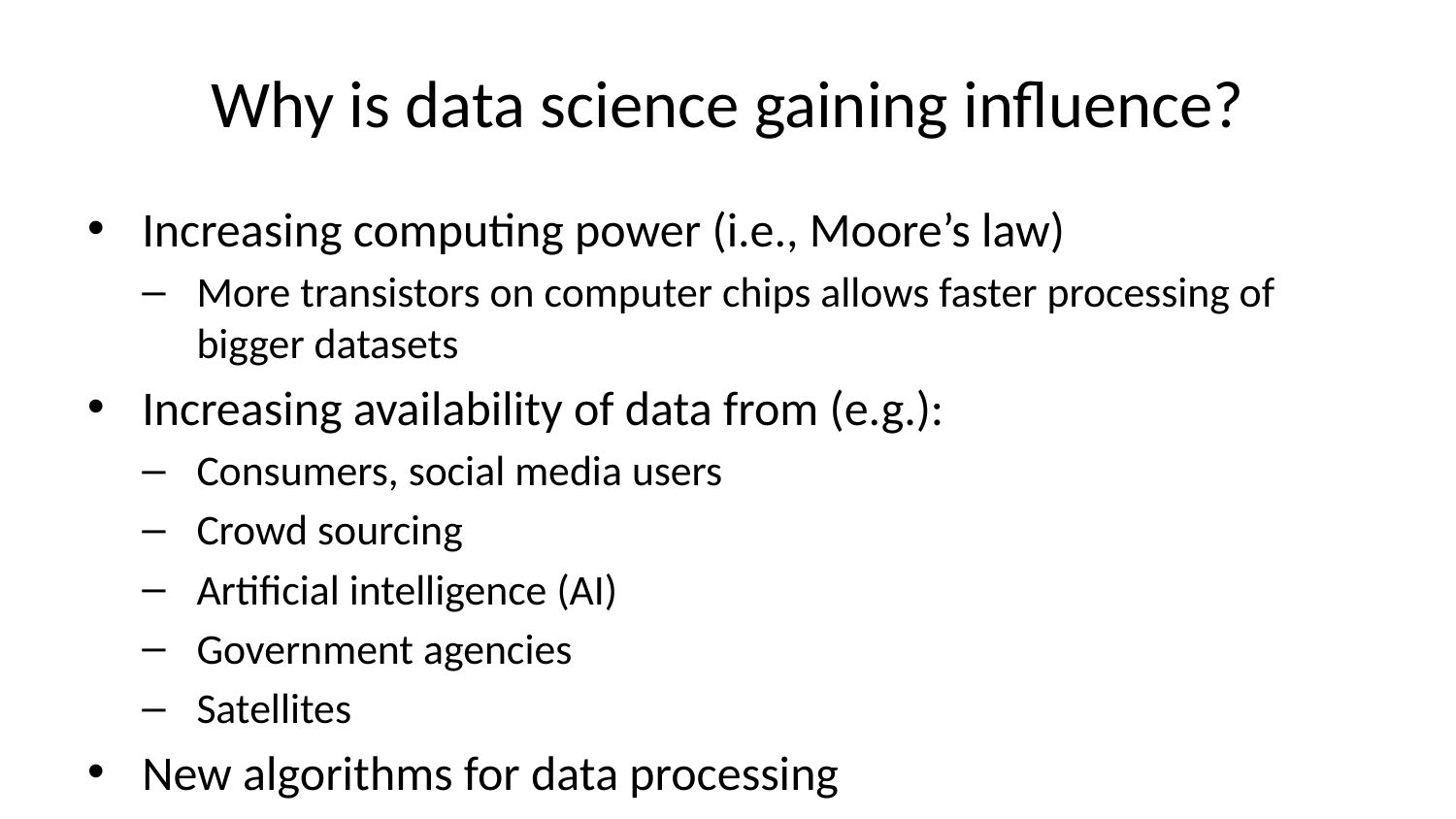

# Why is data science gaining influence?
Increasing computing power (i.e., Moore’s law)
More transistors on computer chips allows faster processing of bigger datasets
Increasing availability of data from (e.g.):
Consumers, social media users
Crowd sourcing
Artificial intelligence (AI)
Government agencies
Satellites
New algorithms for data processing
Faster and better processing of large datasets
New tools in AI. The “intelligence” of machines comes from data